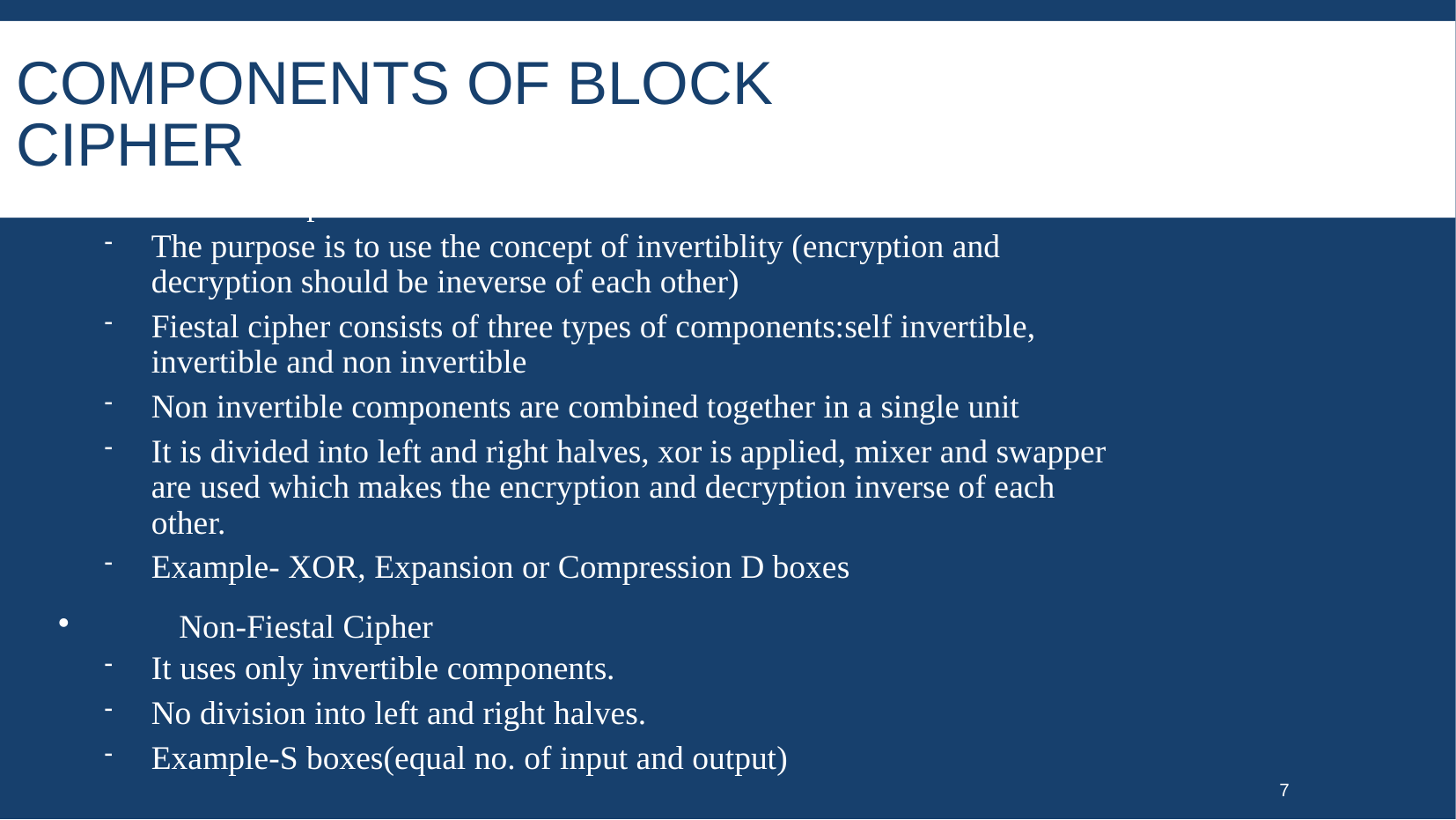

# Components of Block Cipher
Fiestal Ciphers
The purpose is to use the concept of invertiblity (encryption and decryption should be ineverse of each other)
Fiestal cipher consists of three types of components:self invertible, invertible and non invertible
Non invertible components are combined together in a single unit
It is divided into left and right halves, xor is applied, mixer and swapper are used which makes the encryption and decryption inverse of each other.
Example- XOR, Expansion or Compression D boxes
Non-Fiestal Cipher
It uses only invertible components.
No division into left and right halves.
Example-S boxes(equal no. of input and output)

7